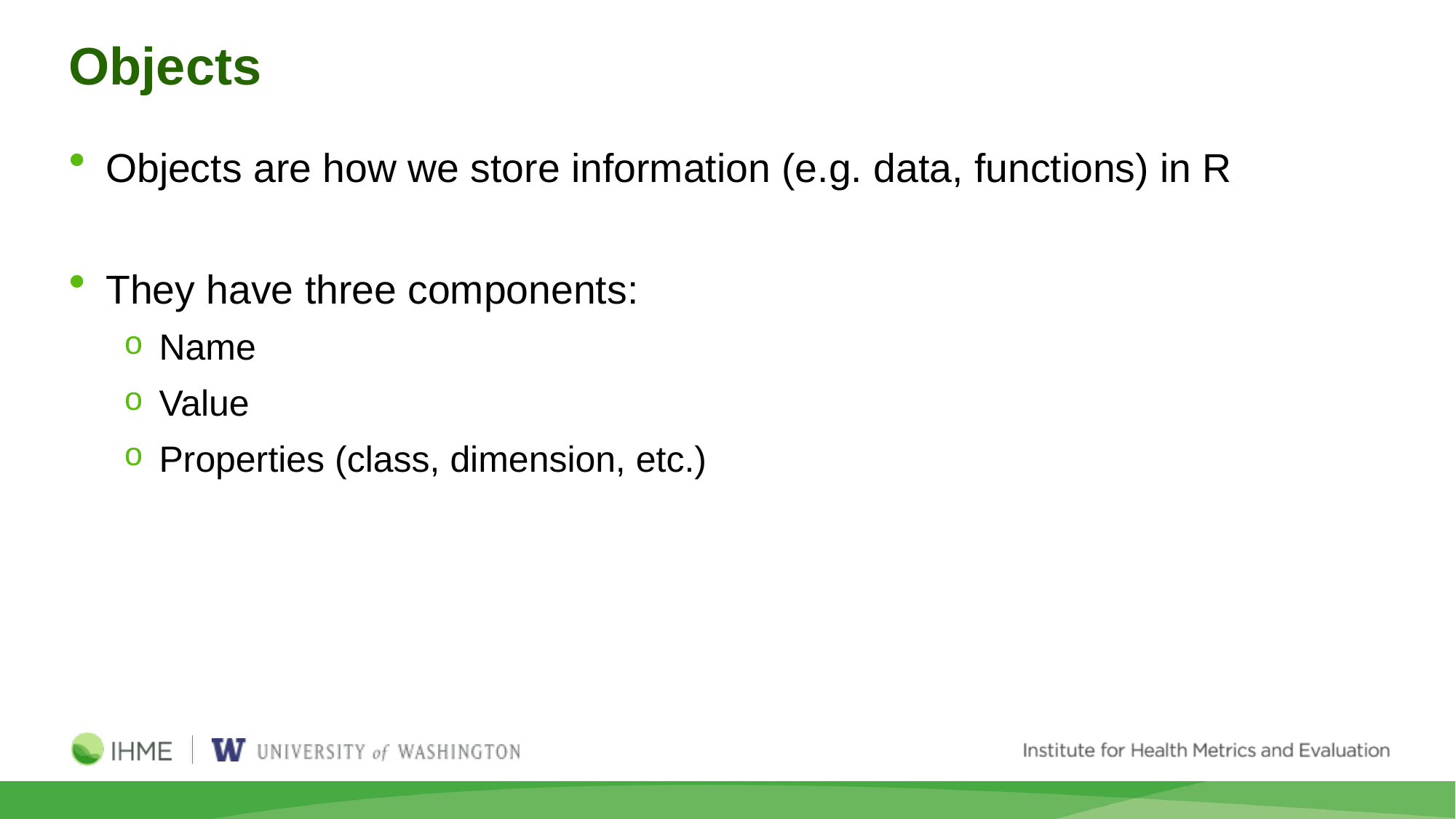

# Objects
Objects are how we store information (e.g. data, functions) in R

They have three components:
Name
Value
Properties (class, dimension, etc.)